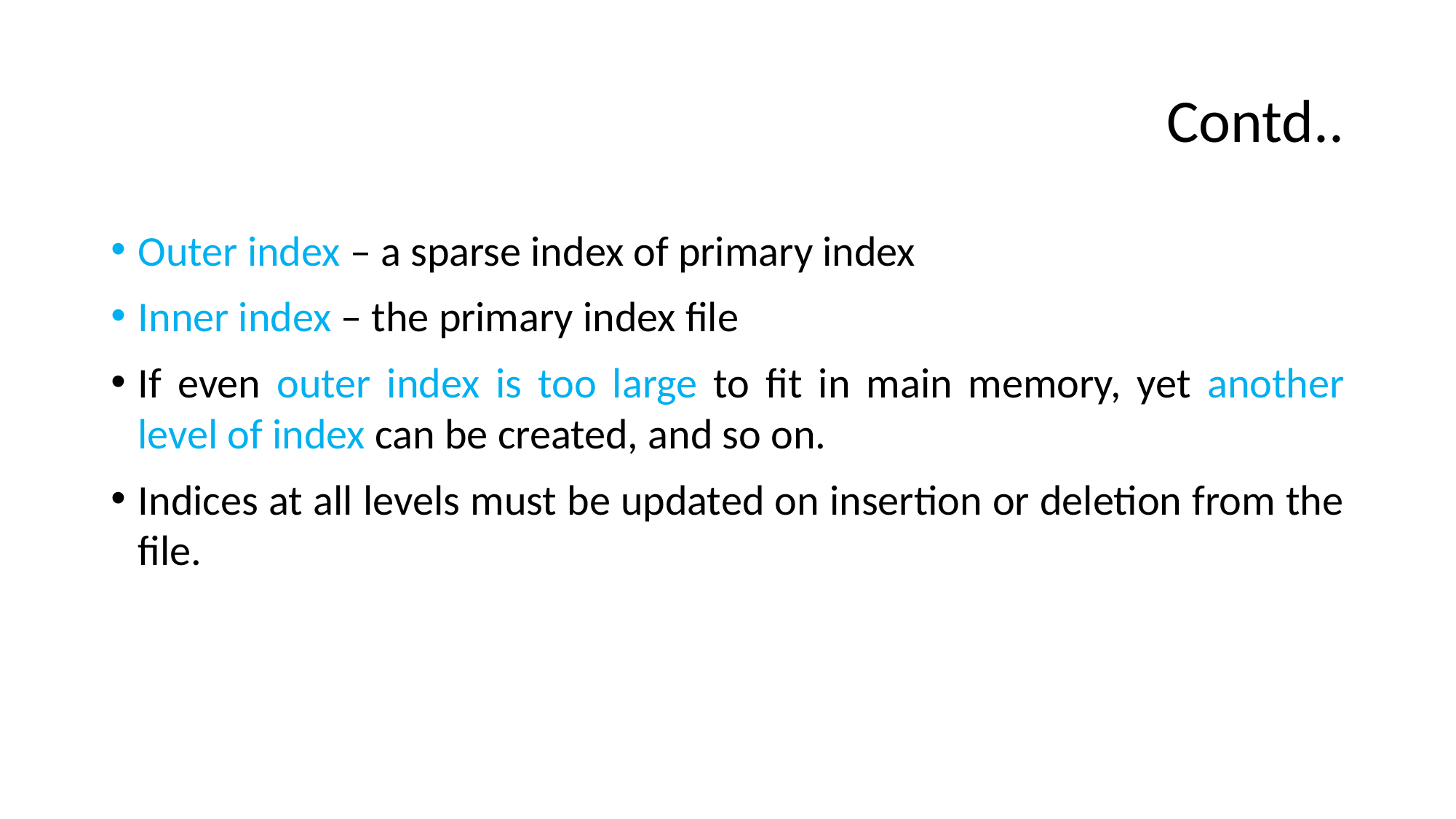

# Contd..
Outer index – a sparse index of primary index
Inner index – the primary index file
If even outer index is too large to fit in main memory, yet another level of index can be created, and so on.
Indices at all levels must be updated on insertion or deletion from the file.